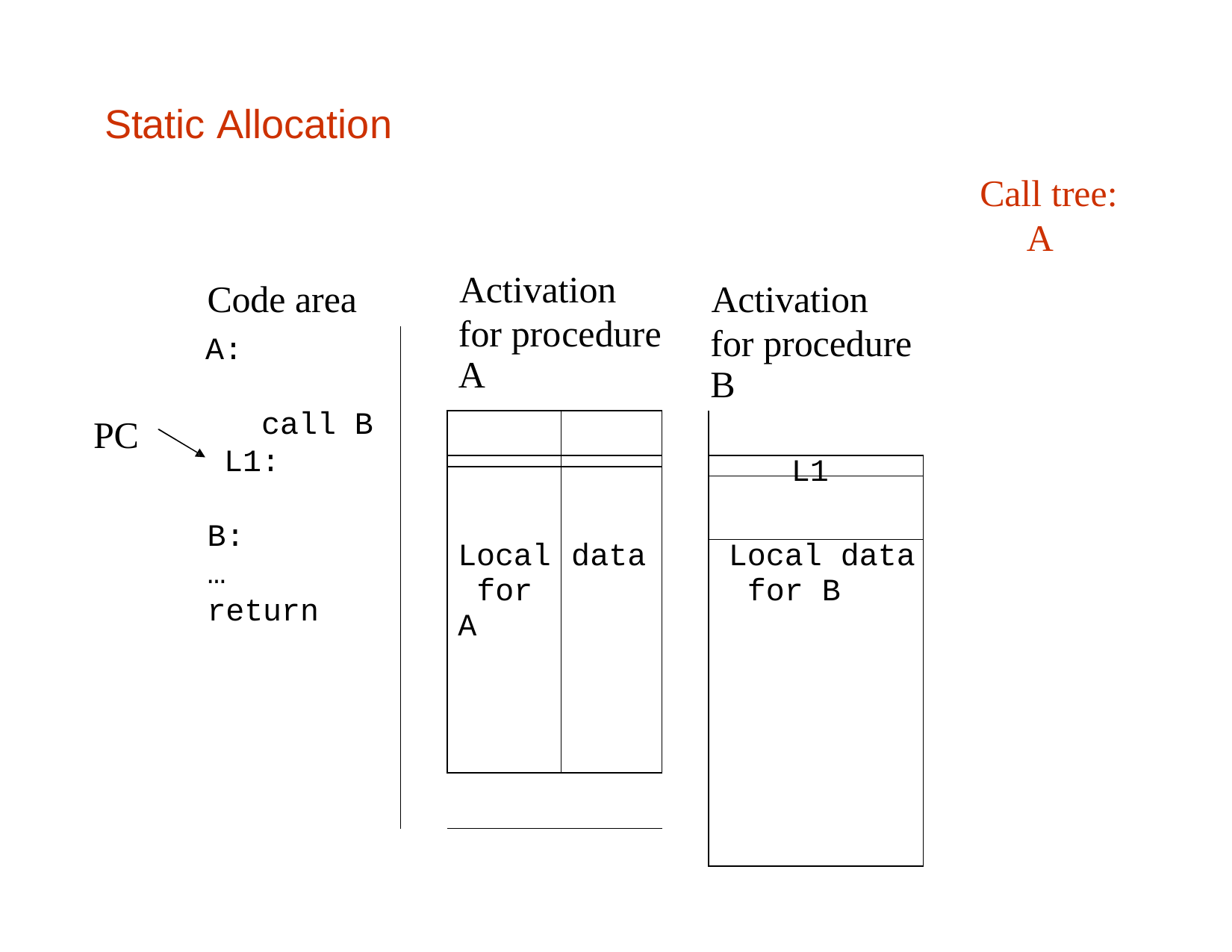

# Static Allocation
Call tree:  A
Activation
Code area
Activation
|  | for pro A | cedure |  | for procedure B |
| --- | --- | --- | --- | --- |
|  |  |  |  |  |
|  |  |  |  | L1 |
|  | Local for A | data |  | Local data for B |
|  |  |  |  |  |
|  |  |  |  |  |
A:
call B  L1:
PC

B:
…  return